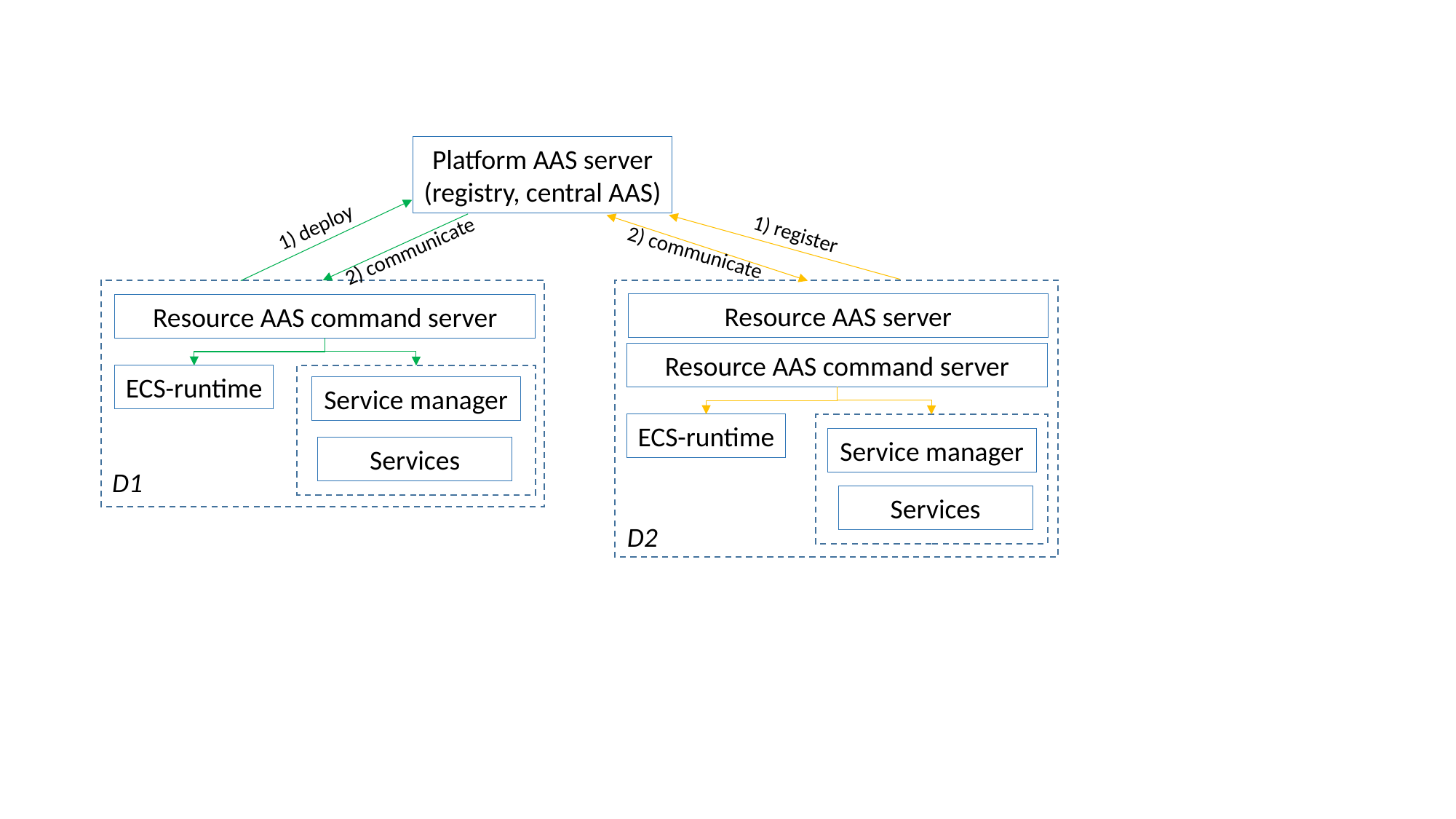

Platform AAS server
(registry, central AAS)

1) deploy
1) register
2) communicate
2) communicate

Resource AAS server
Resource AAS command server
Resource AAS command server
ECS-runtime

Service manager
ECS-runtime

Service manager
Services
D1
Services
D2